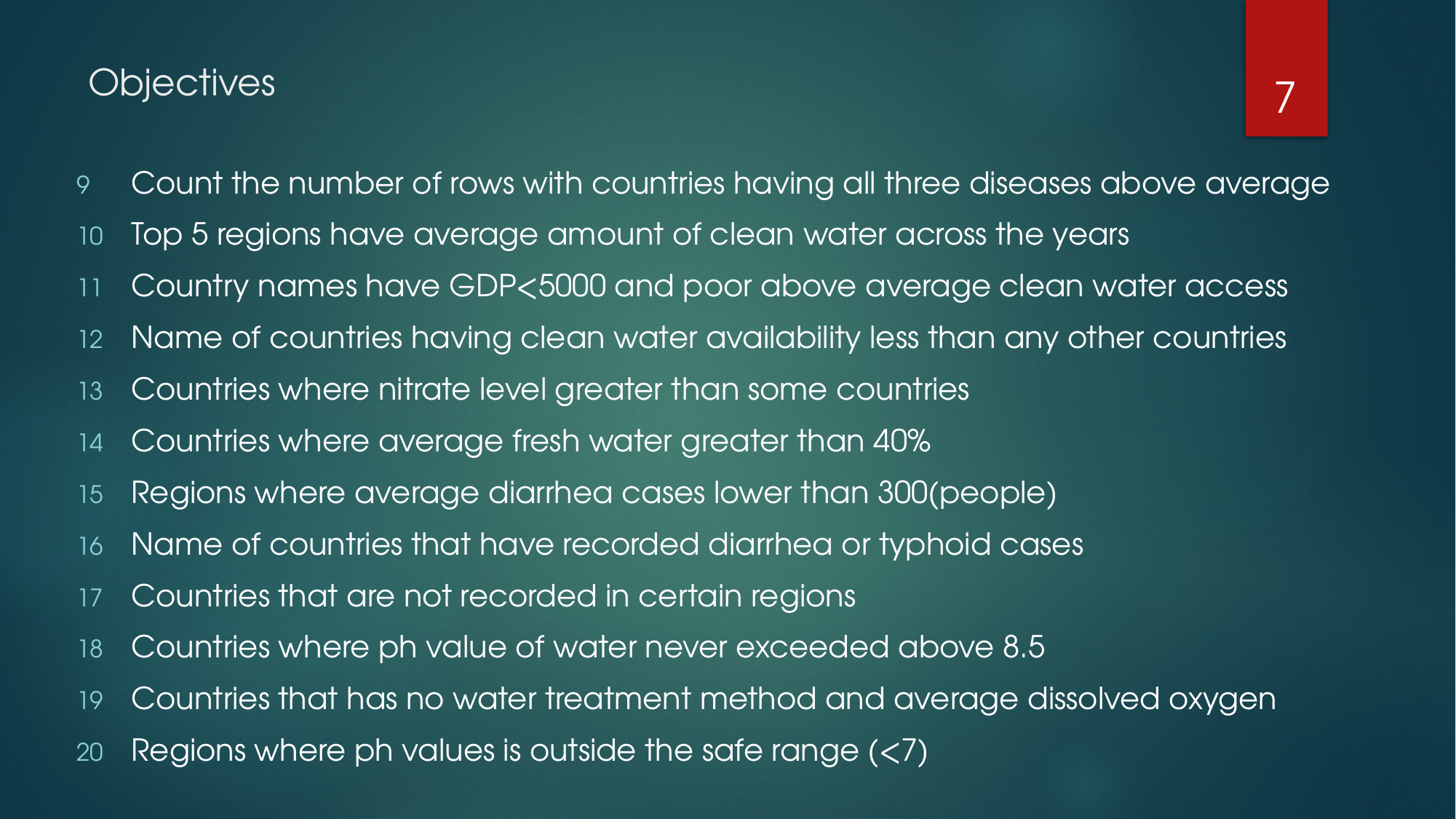

7
# Objectives
Count the number of rows with countries having all three diseases above average
Top 5 regions have average amount of clean water across the years
Country names have GDP<5000 and poor above average clean water access
Name of countries having clean water availability less than any other countries
Countries where nitrate level greater than some countries
Countries where average fresh water greater than 40%
Regions where average diarrhea cases lower than 300(people)
Name of countries that have recorded diarrhea or typhoid cases
Countries that are not recorded in certain regions
Countries where ph value of water never exceeded above 8.5
Countries that has no water treatment method and average dissolved oxygen
Regions where ph values is outside the safe range (<7)